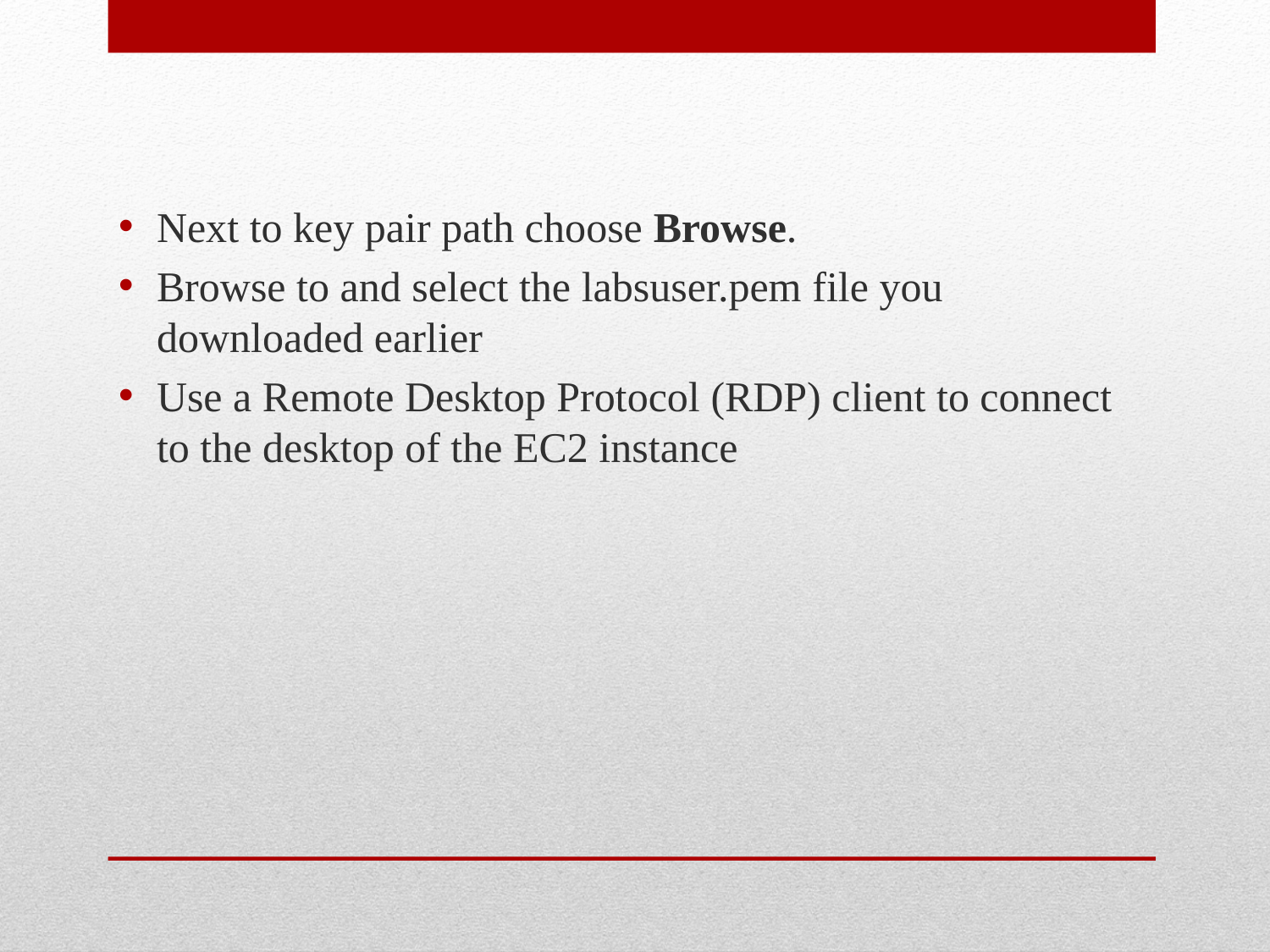

Next to key pair path choose Browse.
Browse to and select the labsuser.pem file you downloaded earlier
Use a Remote Desktop Protocol (RDP) client to connect to the desktop of the EC2 instance